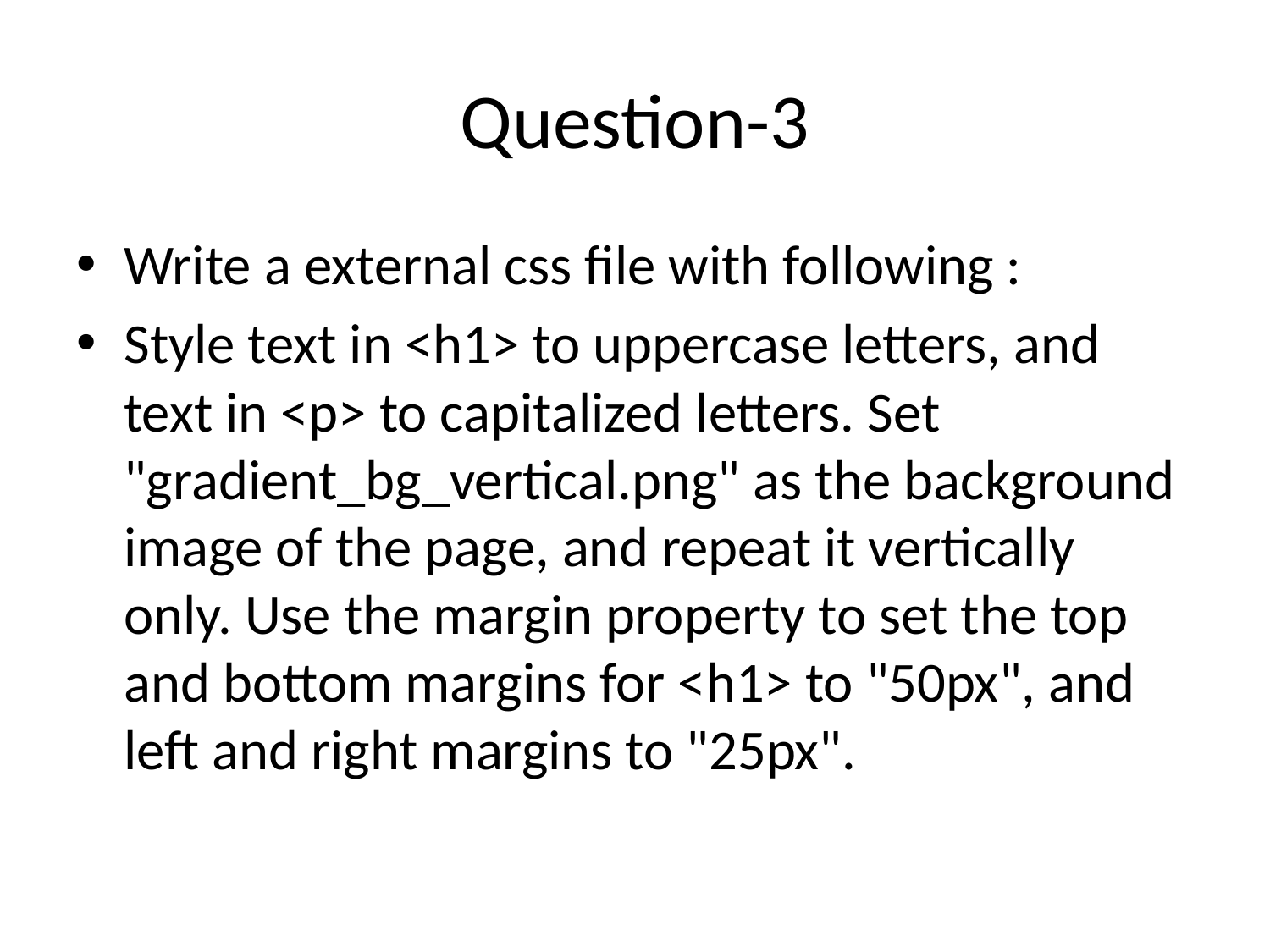

# Question-3
Write a external css file with following :
Style text in <h1> to uppercase letters, and text in <p> to capitalized letters. Set "gradient_bg_vertical.png" as the background image of the page, and repeat it vertically only. Use the margin property to set the top and bottom margins for <h1> to "50px", and left and right margins to "25px".